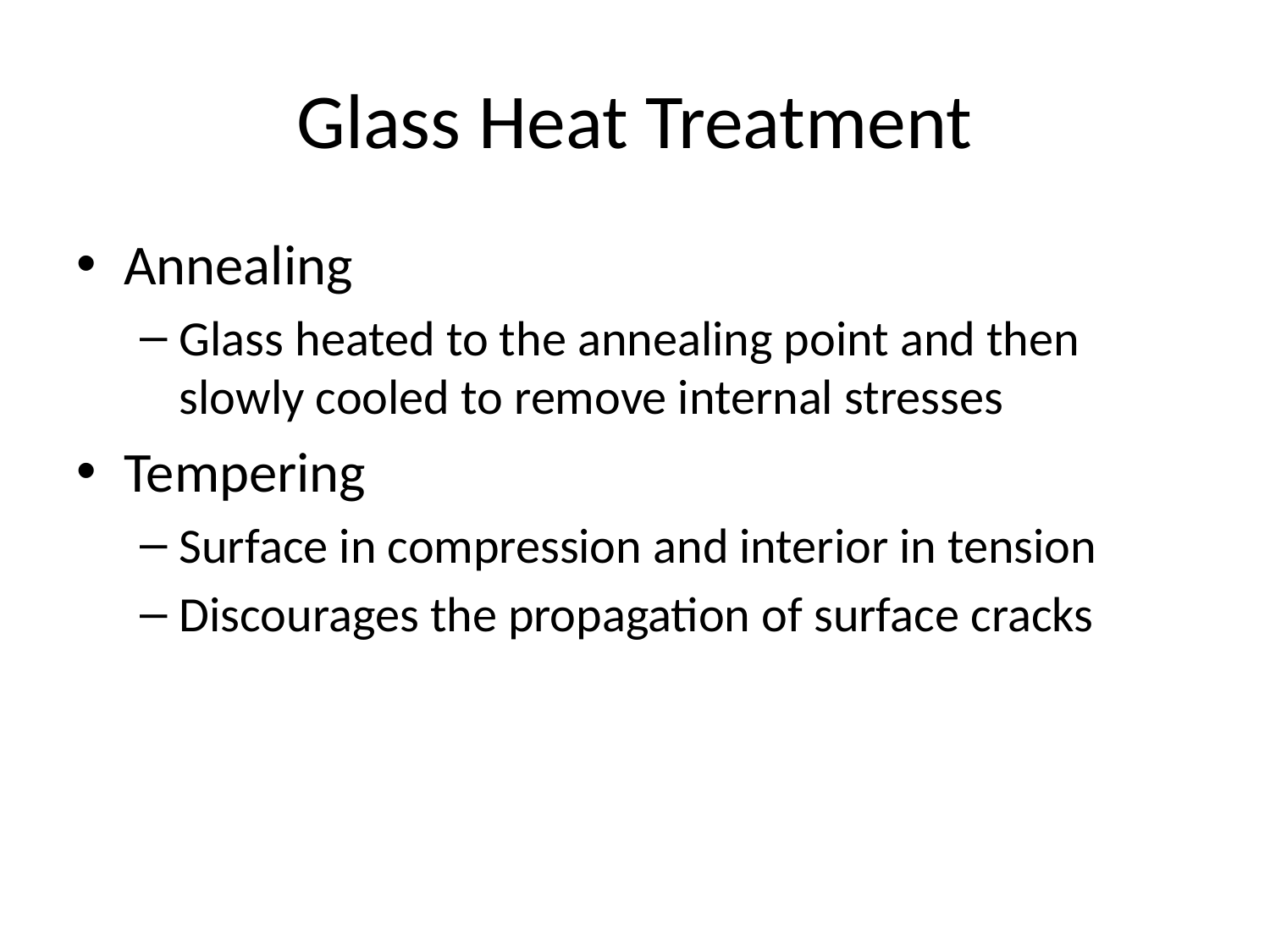

# Glass Heat Treatment
Annealing
Glass heated to the annealing point and then slowly cooled to remove internal stresses
Tempering
Surface in compression and interior in tension
Discourages the propagation of surface cracks